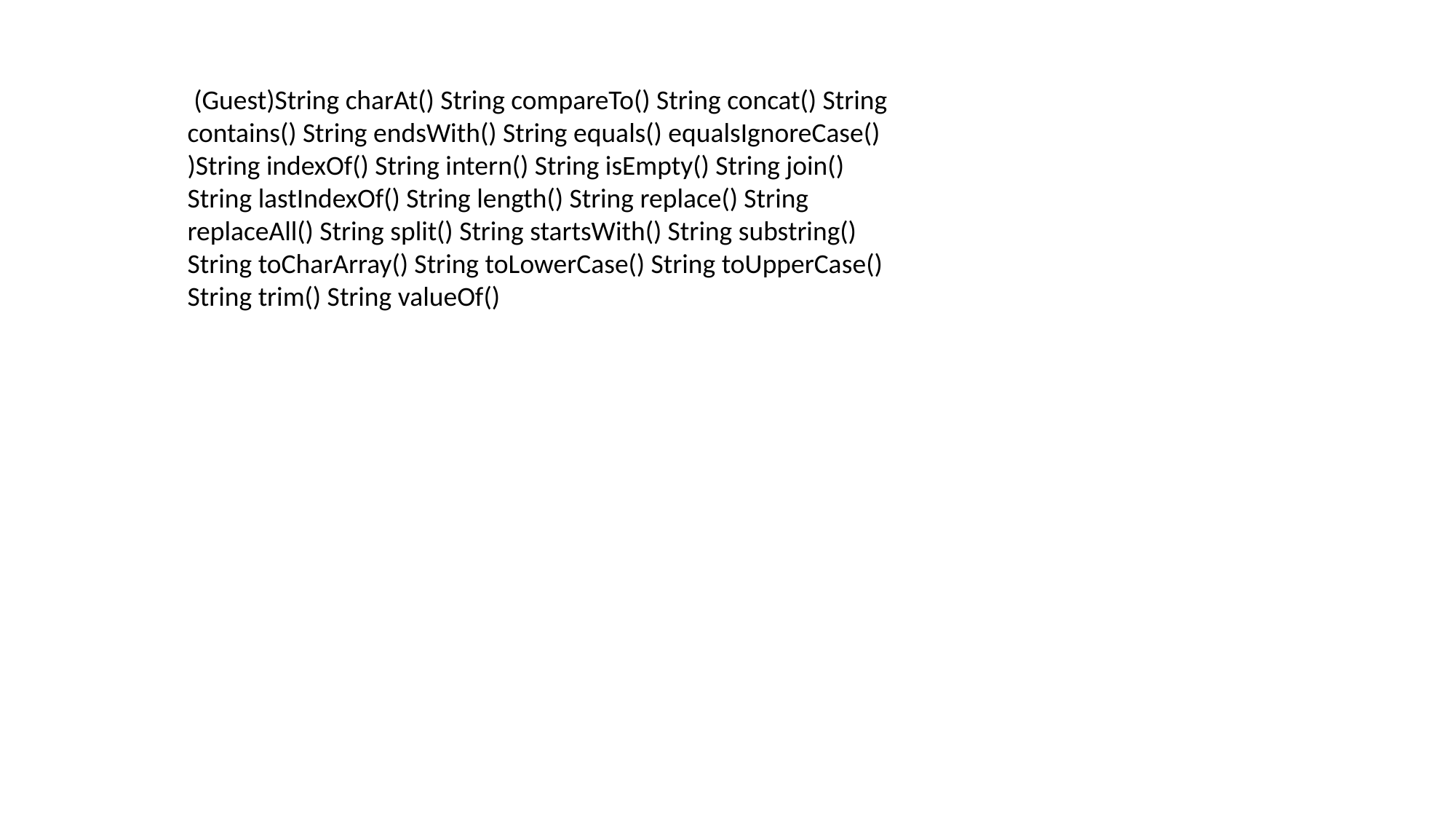

(Guest)String charAt() String compareTo() String concat() String contains() String endsWith() String equals() equalsIgnoreCase()
)String indexOf() String intern() String isEmpty() String join() String lastIndexOf() String length() String replace() String replaceAll() String split() String startsWith() String substring() String toCharArray() String toLowerCase() String toUpperCase() String trim() String valueOf()